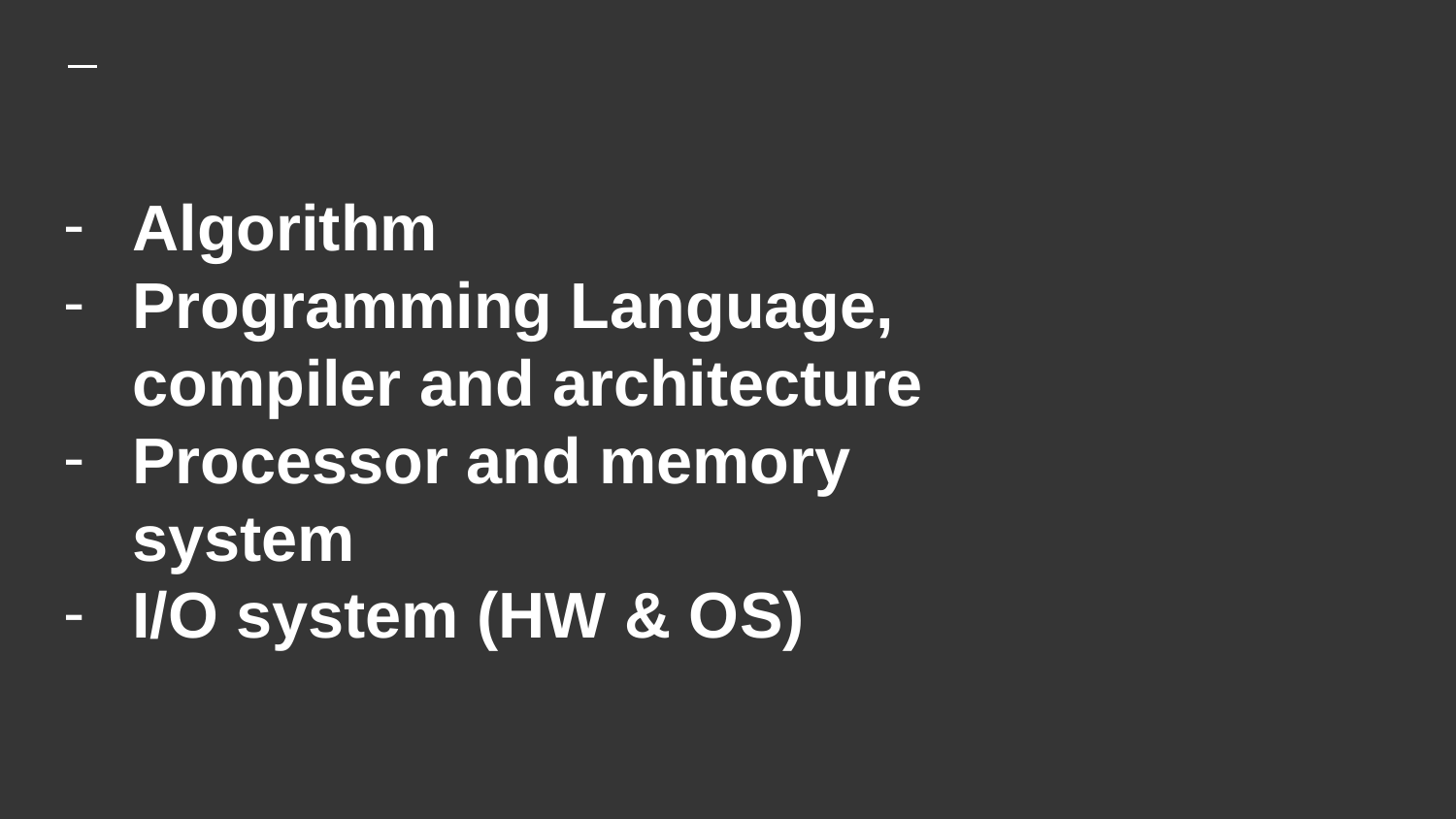

# Algorithm
Programming Language, compiler and architecture
Processor and memory system
I/O system (HW & OS)